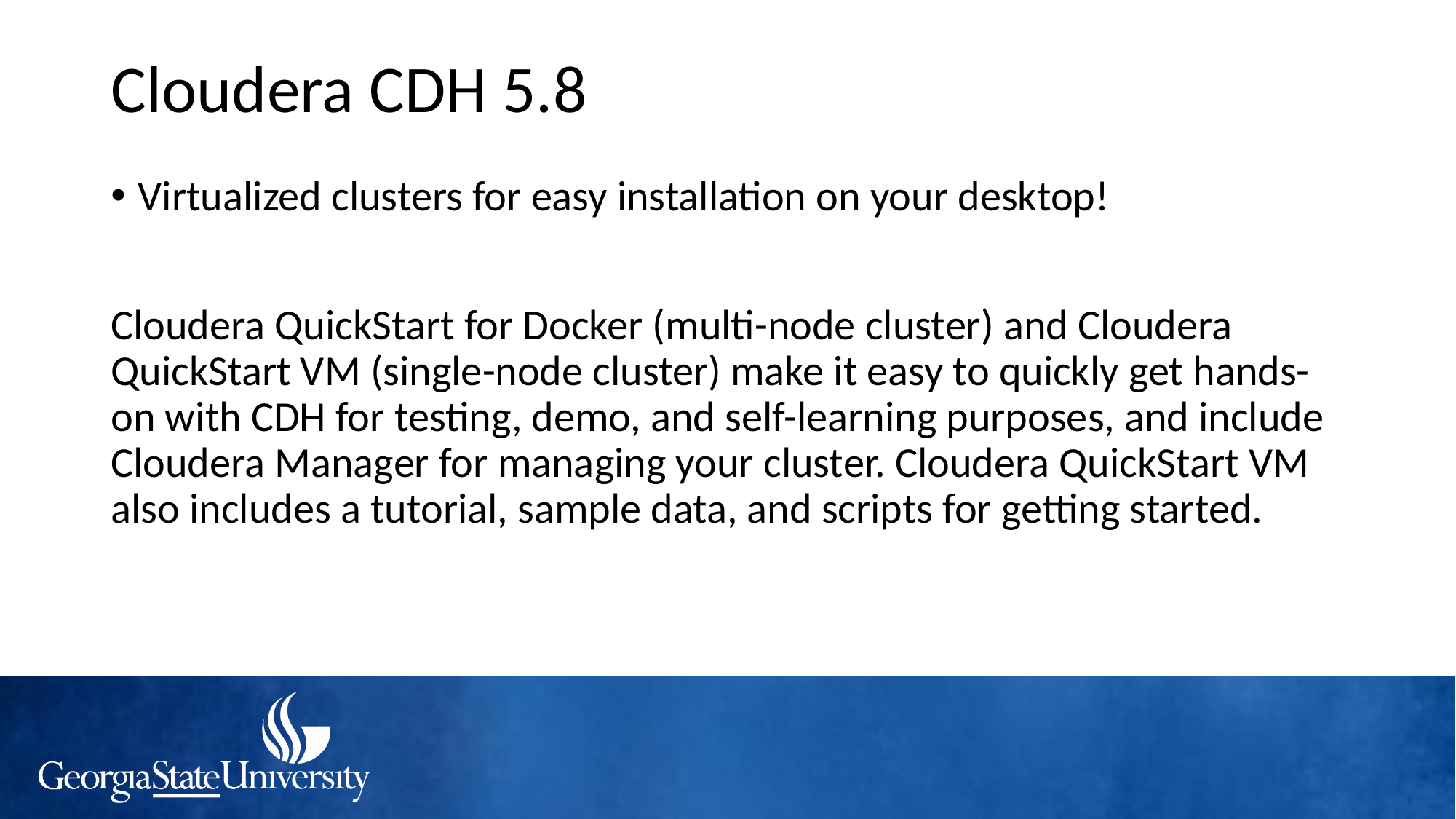

# Cloudera CDH 5.8
Virtualized clusters for easy installation on your desktop!
Cloudera QuickStart for Docker (multi-node cluster) and Cloudera QuickStart VM (single-node cluster) make it easy to quickly get hands-on with CDH for testing, demo, and self-learning purposes, and include Cloudera Manager for managing your cluster. Cloudera QuickStart VM also includes a tutorial, sample data, and scripts for getting started.